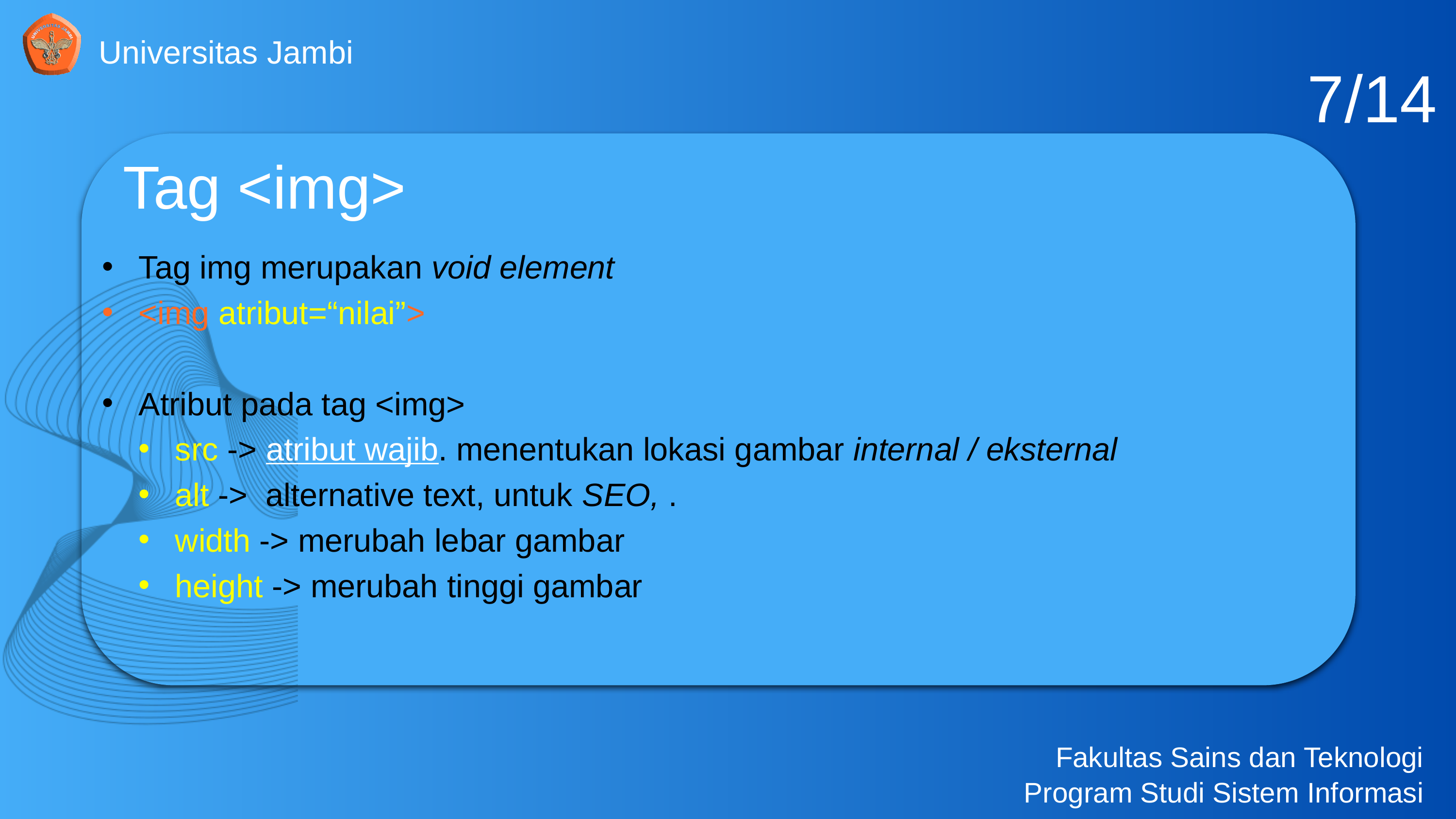

7/14

Universitas Jambi

Tag <img>
Tag img merupakan void element
<img atribut=“nilai”>

Atribut pada tag <img>
src -> atribut wajib. menentukan lokasi gambar internal / eksternal
alt ->  alternative text, untuk SEO, .
width -> merubah lebar gambar
height -> merubah tinggi gambar

Fakultas Sains dan Teknologi
Program Studi Sistem Informasi